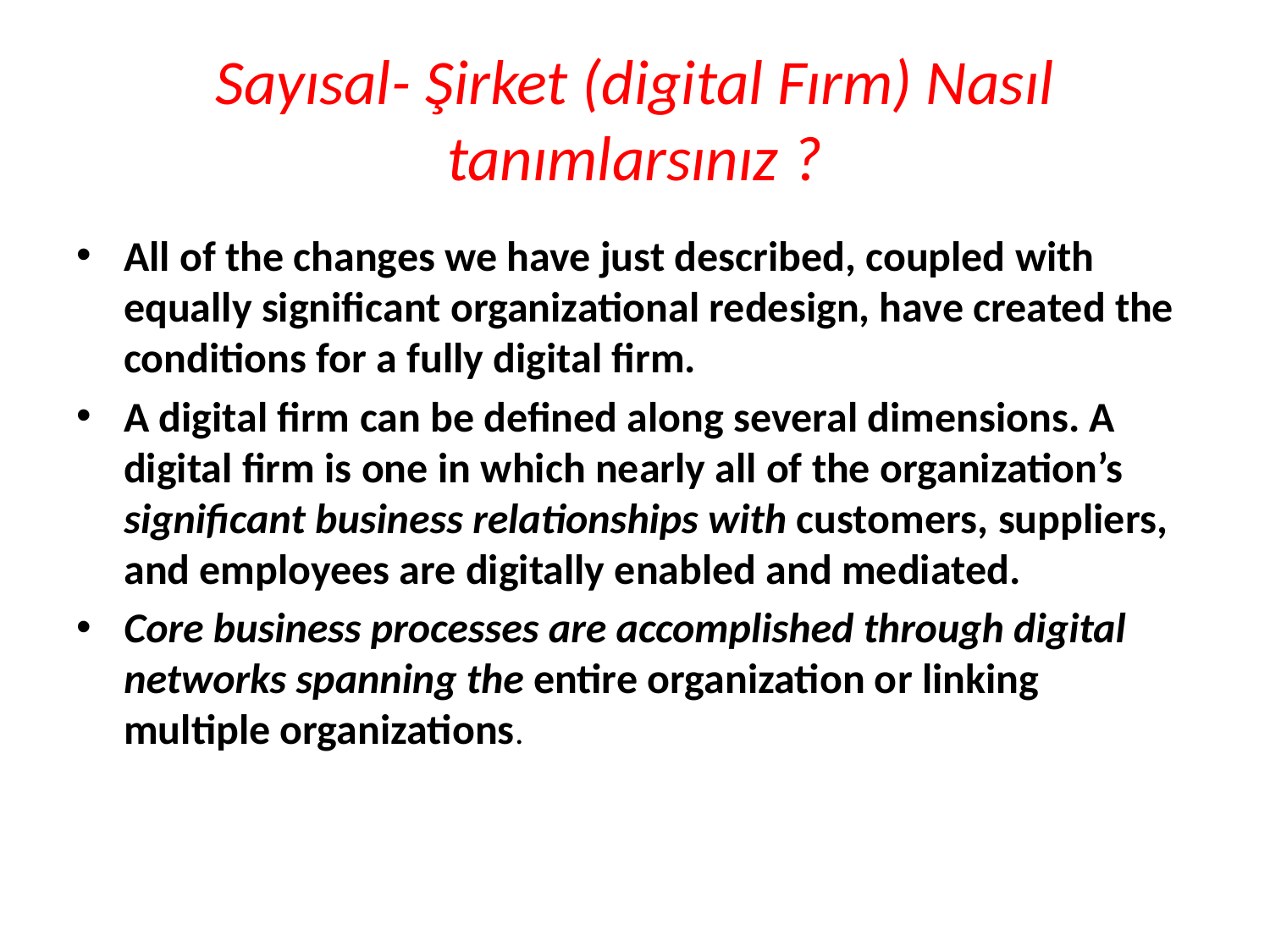

# Sayısal- Şirket (digital Fırm) Nasıl tanımlarsınız ?
All of the changes we have just described, coupled with equally significant organizational redesign, have created the conditions for a fully digital firm.
A digital firm can be defined along several dimensions. A digital firm is one in which nearly all of the organization’s significant business relationships with customers, suppliers, and employees are digitally enabled and mediated.
Core business processes are accomplished through digital networks spanning the entire organization or linking multiple organizations.